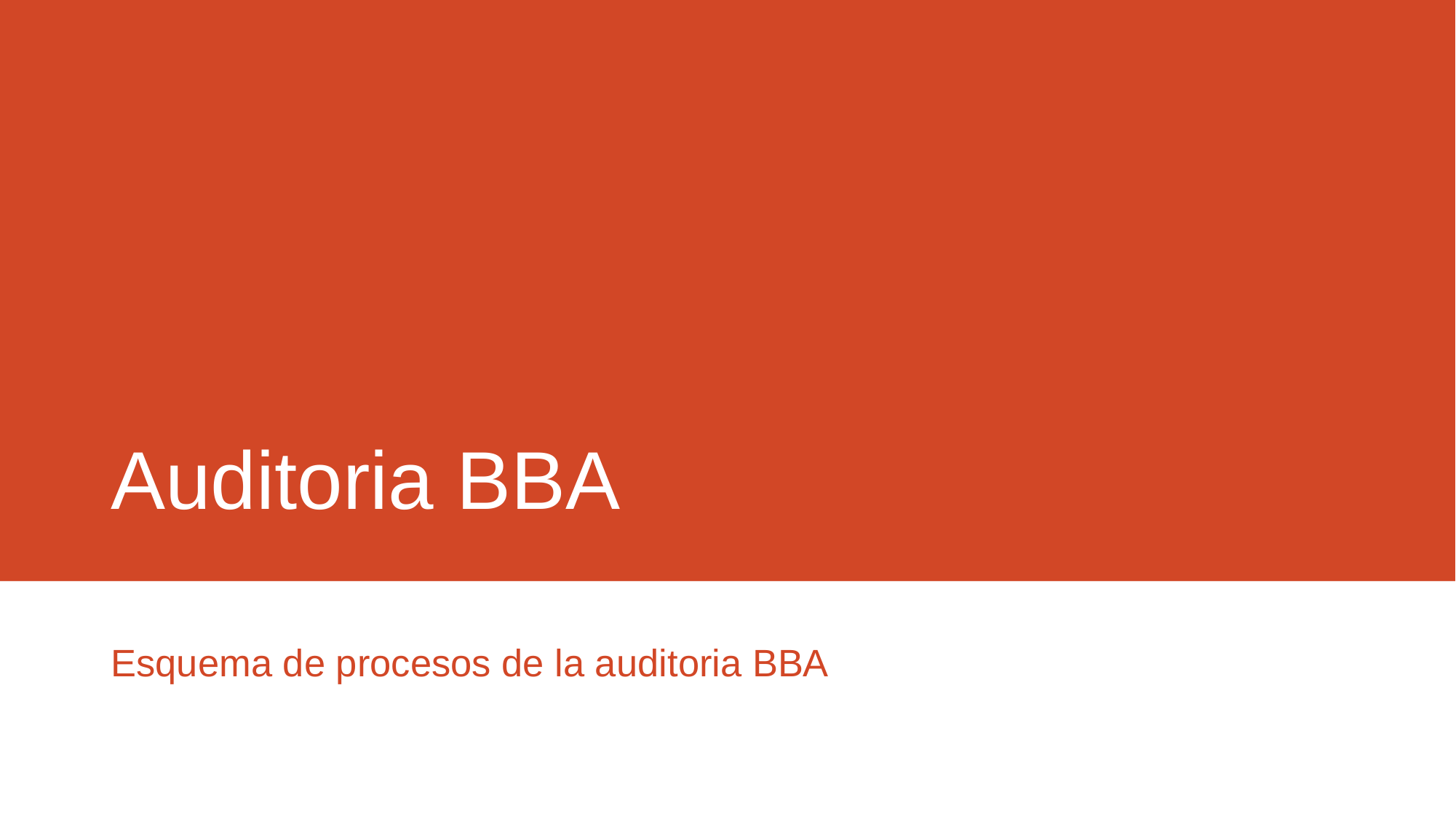

# Auditoria BBA
Esquema de procesos de la auditoria BBA